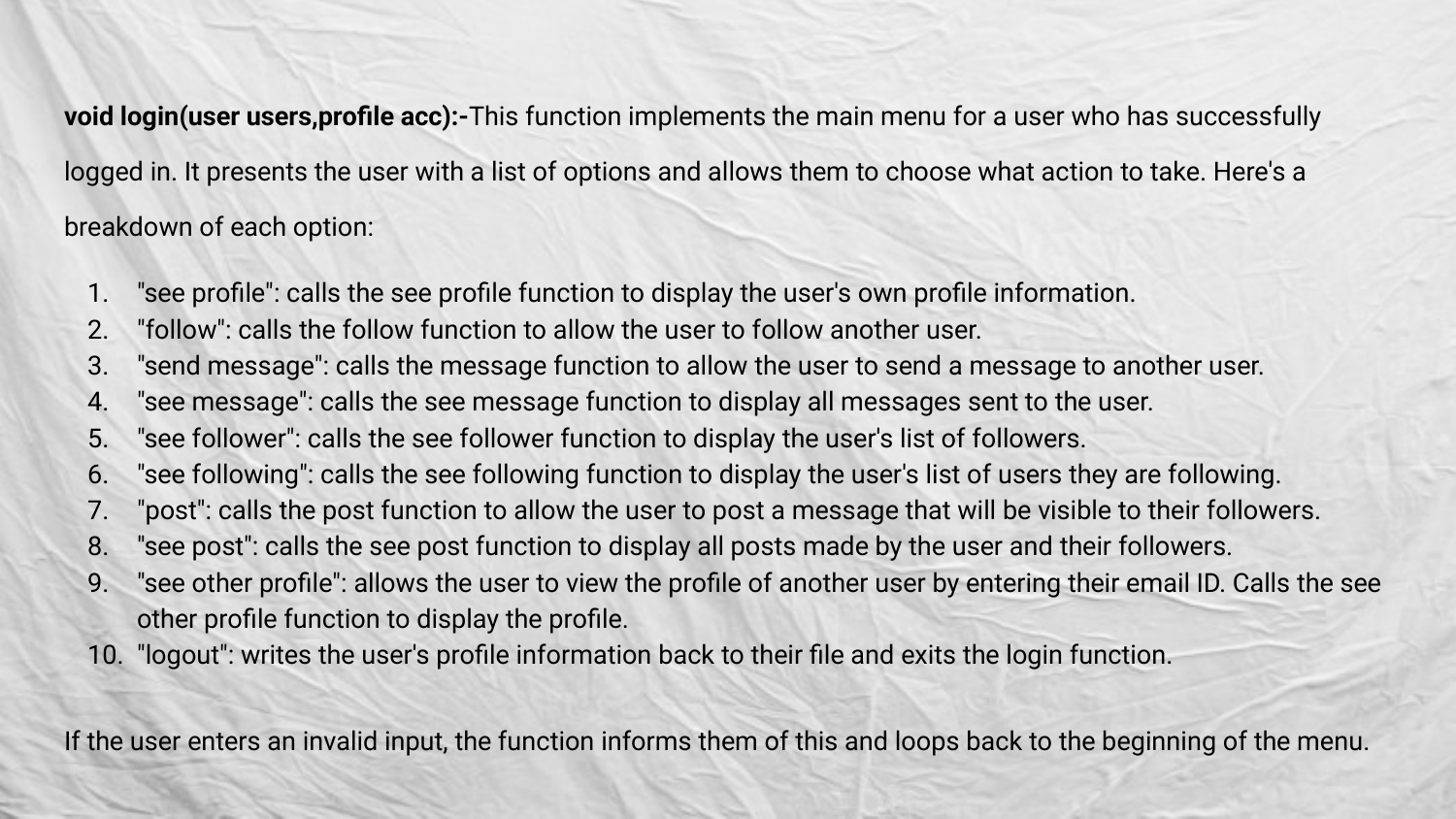

void login(user users,profile acc):-This function implements the main menu for a user who has successfully logged in. It presents the user with a list of options and allows them to choose what action to take. Here's a breakdown of each option:
"see profile": calls the see profile function to display the user's own profile information.
"follow": calls the follow function to allow the user to follow another user.
"send message": calls the message function to allow the user to send a message to another user.
"see message": calls the see message function to display all messages sent to the user.
"see follower": calls the see follower function to display the user's list of followers.
"see following": calls the see following function to display the user's list of users they are following.
"post": calls the post function to allow the user to post a message that will be visible to their followers.
"see post": calls the see post function to display all posts made by the user and their followers.
"see other profile": allows the user to view the profile of another user by entering their email ID. Calls the see other profile function to display the profile.
"logout": writes the user's profile information back to their file and exits the login function.
If the user enters an invalid input, the function informs them of this and loops back to the beginning of the menu.